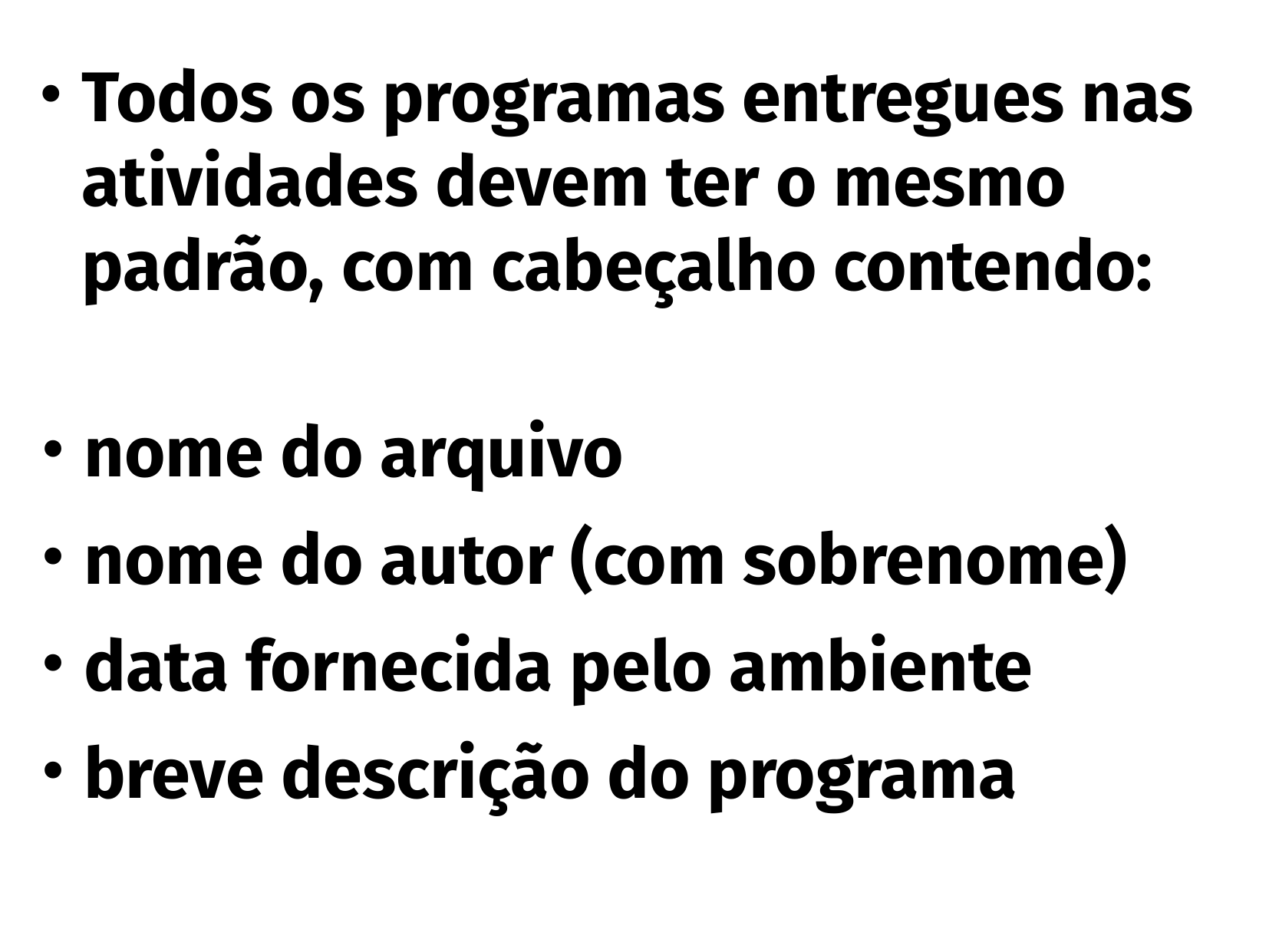

Todos os programas entregues nas atividades devem ter o mesmo padrão, com cabeçalho contendo:

nome do arquivo
nome do autor (com sobrenome)
data fornecida pelo ambiente
breve descrição do programa